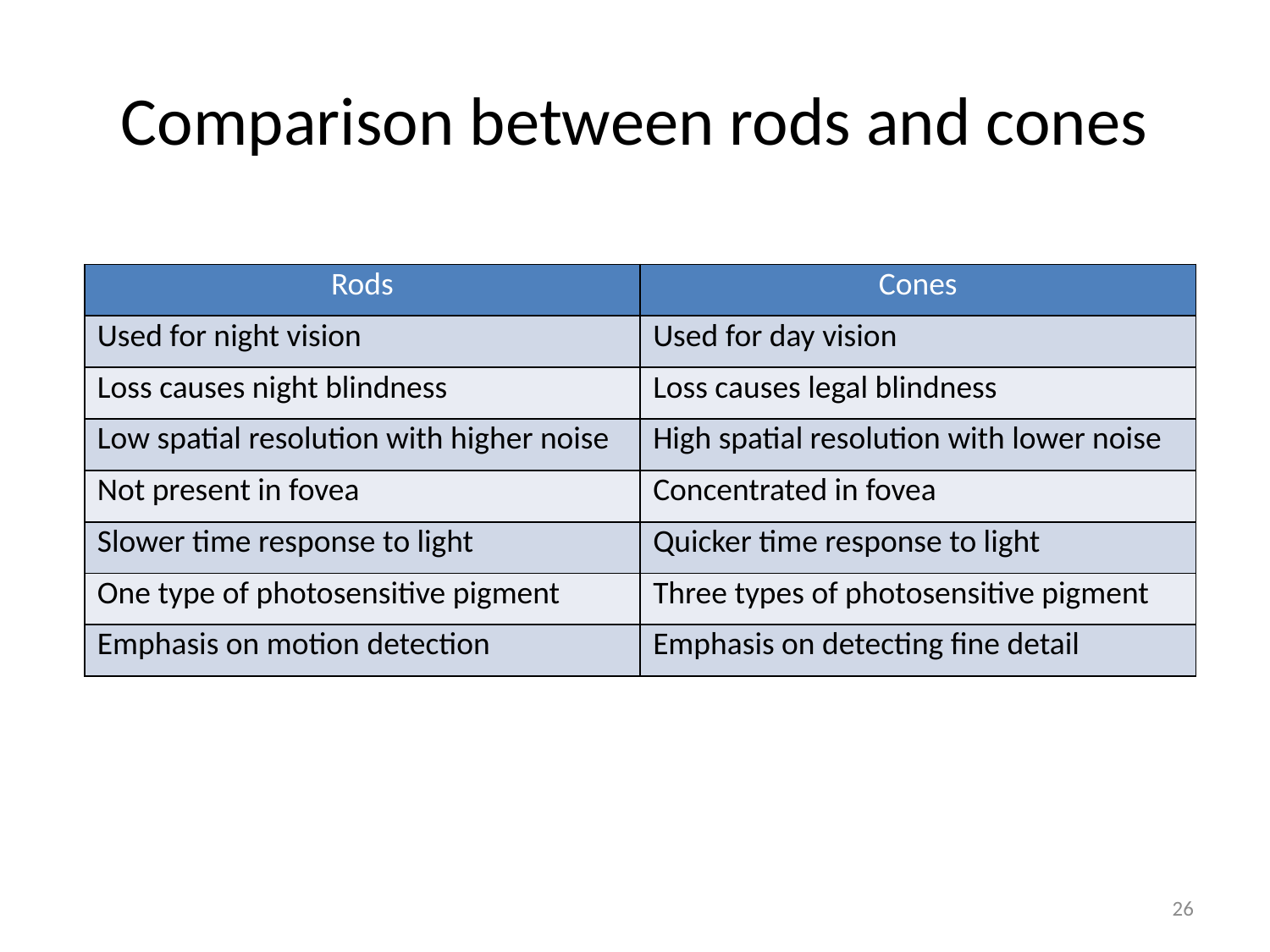

# Comparison between rods and cones
| Rods | Cones |
| --- | --- |
| Used for night vision | Used for day vision |
| Loss causes night blindness | Loss causes legal blindness |
| Low spatial resolution with higher noise | High spatial resolution with lower noise |
| Not present in fovea | Concentrated in fovea |
| Slower time response to light | Quicker time response to light |
| One type of photosensitive pigment | Three types of photosensitive pigment |
| Emphasis on motion detection | Emphasis on detecting fine detail |
26